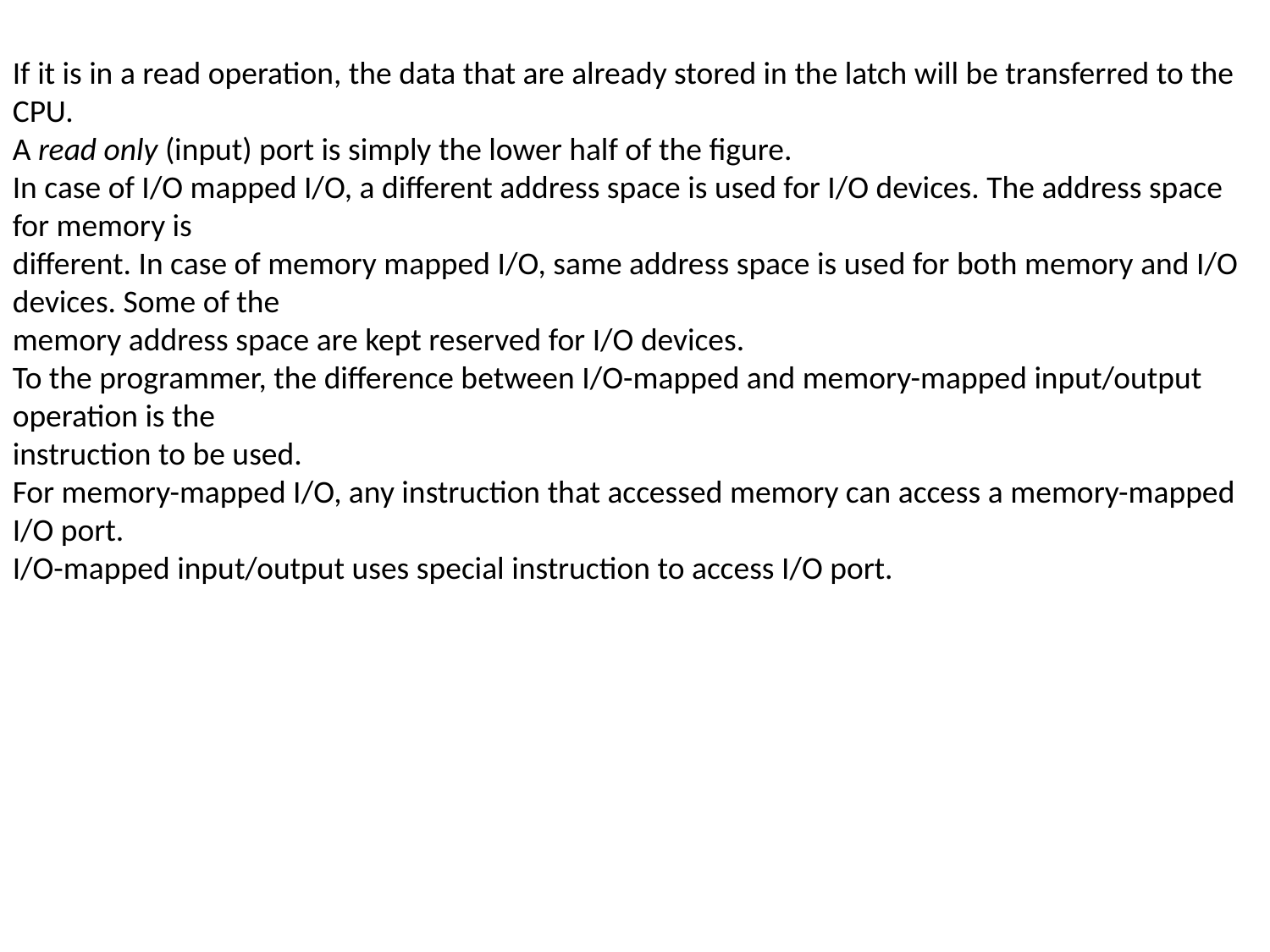

If it is in a read operation, the data that are already stored in the latch will be transferred to the CPU.
A read only (input) port is simply the lower half of the figure.
In case of I/O mapped I/O, a different address space is used for I/O devices. The address space for memory is
different. In case of memory mapped I/O, same address space is used for both memory and I/O devices. Some of the
memory address space are kept reserved for I/O devices.
To the programmer, the difference between I/O-mapped and memory-mapped input/output operation is the
instruction to be used.
For memory-mapped I/O, any instruction that accessed memory can access a memory-mapped I/O port.
I/O-mapped input/output uses special instruction to access I/O port.